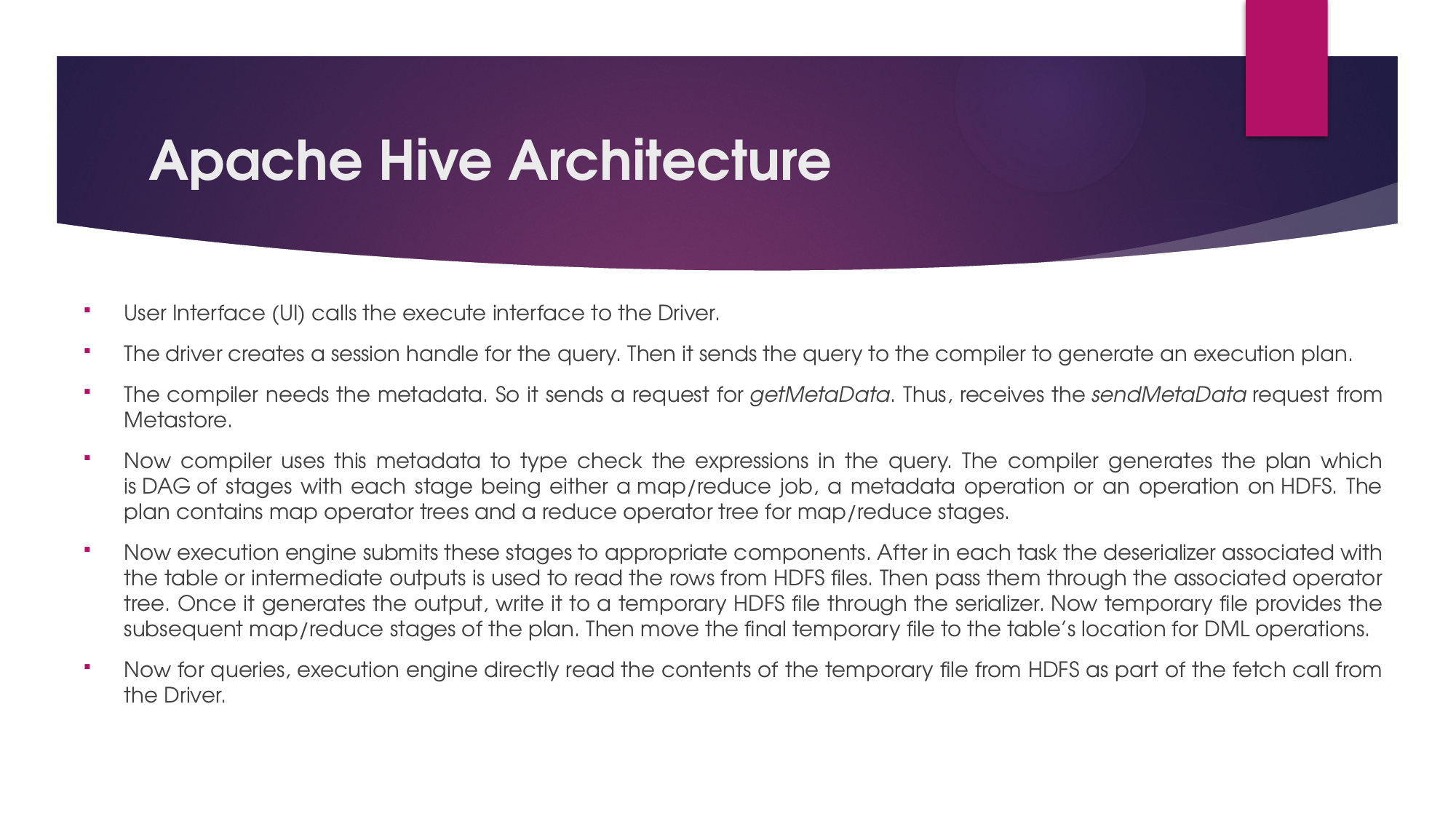

# Apache Hive Architecture
User Interface (UI) calls the execute interface to the Driver.
The driver creates a session handle for the query. Then it sends the query to the compiler to generate an execution plan.
The compiler needs the metadata. So it sends a request for getMetaData. Thus, receives the sendMetaData request from Metastore.
Now compiler uses this metadata to type check the expressions in the query. The compiler generates the plan which is DAG of stages with each stage being either a map/reduce job, a metadata operation or an operation on HDFS. The plan contains map operator trees and a reduce operator tree for map/reduce stages.
Now execution engine submits these stages to appropriate components. After in each task the deserializer associated with the table or intermediate outputs is used to read the rows from HDFS files. Then pass them through the associated operator tree. Once it generates the output, write it to a temporary HDFS file through the serializer. Now temporary file provides the subsequent map/reduce stages of the plan. Then move the final temporary file to the table’s location for DML operations.
Now for queries, execution engine directly read the contents of the temporary file from HDFS as part of the fetch call from the Driver.